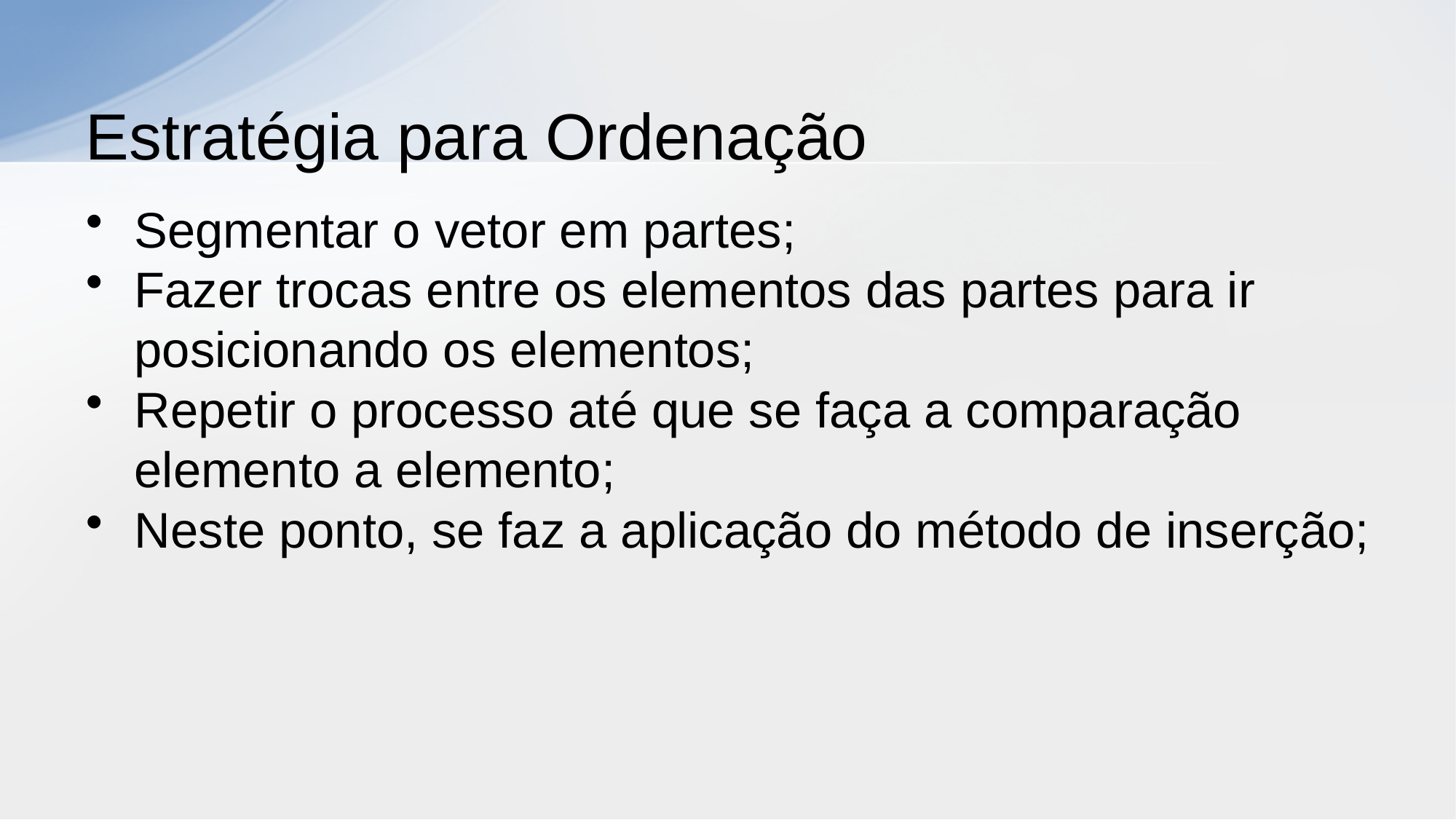

# Estratégia para Ordenação
Segmentar o vetor em partes;
Fazer trocas entre os elementos das partes para ir posicionando os elementos;
Repetir o processo até que se faça a comparação elemento a elemento;
Neste ponto, se faz a aplicação do método de inserção;